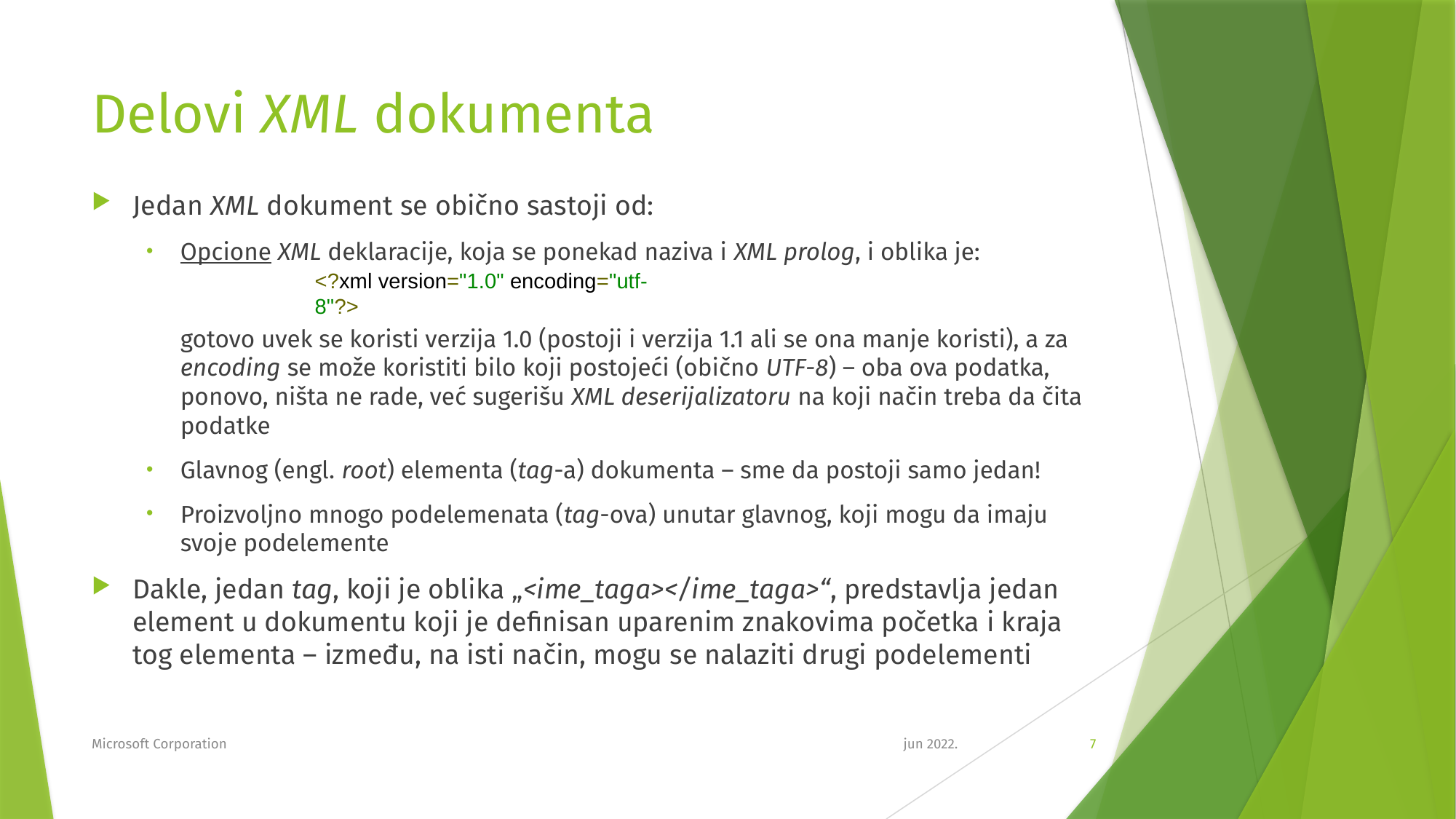

# Delovi XML dokumenta
Jedan XML dokument se obično sastoji od:
Opcione XML deklaracije, koja se ponekad naziva i XML prolog, i oblika je:
gotovo uvek se koristi verzija 1.0 (postoji i verzija 1.1 ali se ona manje koristi), a za encoding se može koristiti bilo koji postojeći (obično UTF-8) – oba ova podatka, ponovo, ništa ne rade, već sugerišu XML deserijalizatoru na koji način treba da čita podatke
Glavnog (engl. root) elementa (tag-a) dokumenta – sme da postoji samo jedan!
Proizvoljno mnogo podelemenata (tag-ova) unutar glavnog, koji mogu da imaju svoje podelemente
Dakle, jedan tag, koji je oblika „<ime_taga></ime_taga>“, predstavlja jedan element u dokumentu koji je definisan uparenim znakovima početka i kraja tog elementa – između, na isti način, mogu se nalaziti drugi podelementi
<?xml version="1.0" encoding="utf-8"?>
Microsoft Corporation
jun 2022.
7